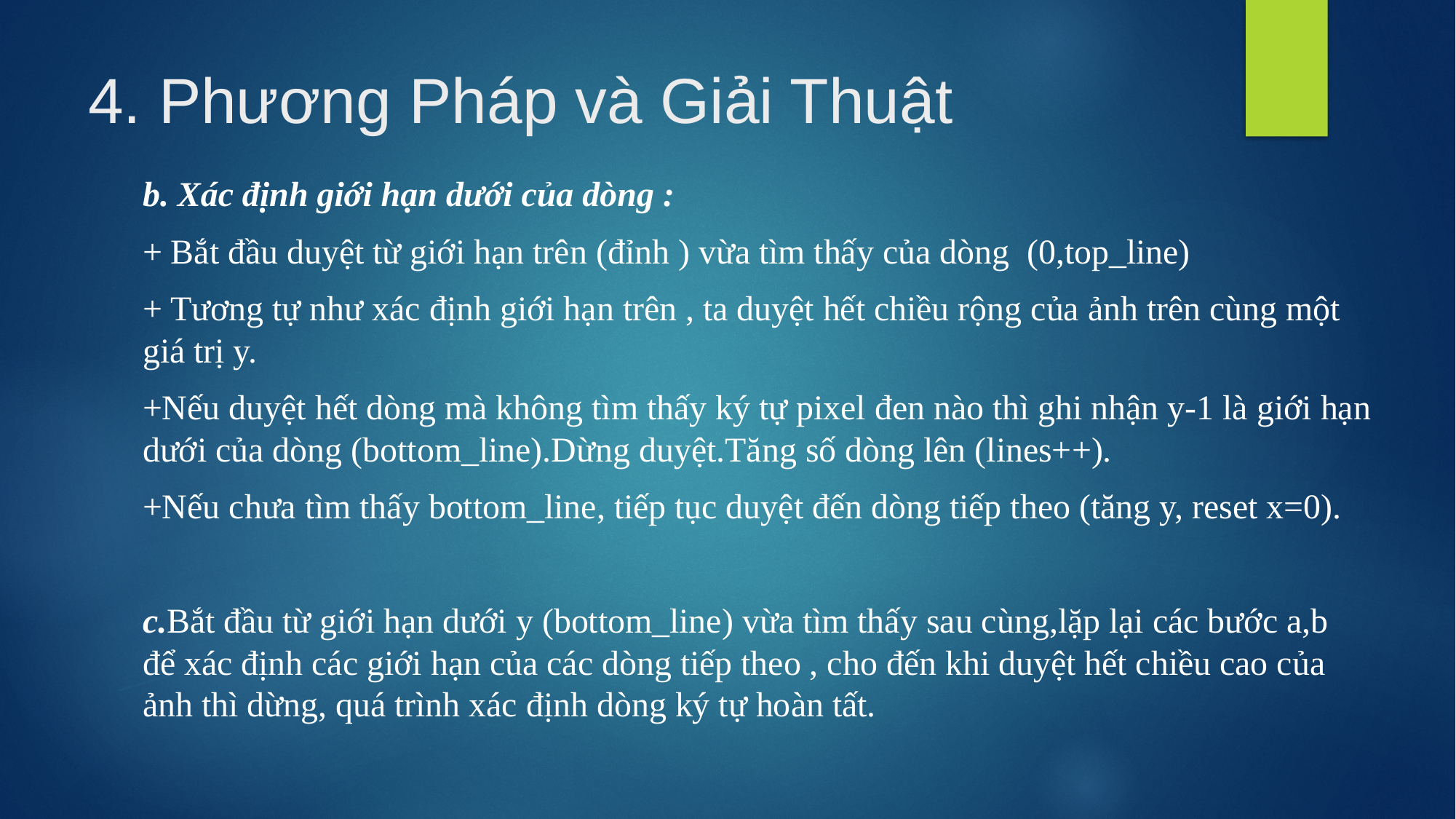

# 4. Phương Pháp và Giải Thuật
b. Xác định giới hạn dưới của dòng :
+ Bắt đầu duyệt từ giới hạn trên (đỉnh ) vừa tìm thấy của dòng  (0,top_line)
+ Tương tự như xác định giới hạn trên , ta duyệt hết chiều rộng của ảnh trên cùng một giá trị y.
+Nếu duyệt hết dòng mà không tìm thấy ký tự pixel đen nào thì ghi nhận y-1 là giới hạn dưới của dòng (bottom_line).Dừng duyệt.Tăng số dòng lên (lines++).
+Nếu chưa tìm thấy bottom_line, tiếp tục duyệt đến dòng tiếp theo (tăng y, reset x=0).

c.Bắt đầu từ giới hạn dưới y (bottom_line) vừa tìm thấy sau cùng,lặp lại các bước a,b  để xác định các giới hạn của các dòng tiếp theo , cho đến khi duyệt hết chiều cao của ảnh thì dừng, quá trình xác định dòng ký tự hoàn tất.